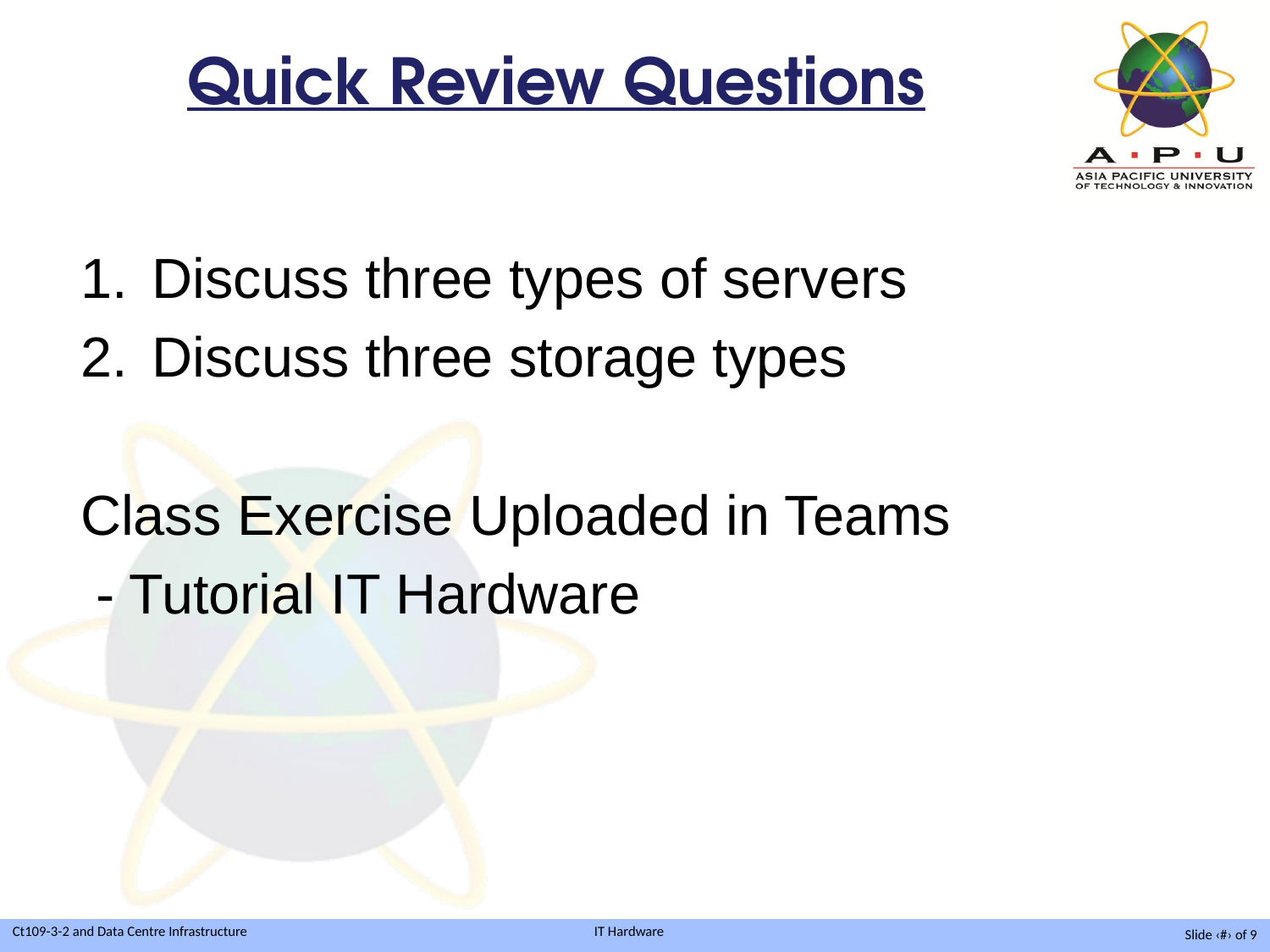

# Quick Review Questions
Discuss three types of servers
Discuss three storage types

Class Exercise Uploaded in Teams
 - Tutorial IT Hardware

Slide ‹#› of 9